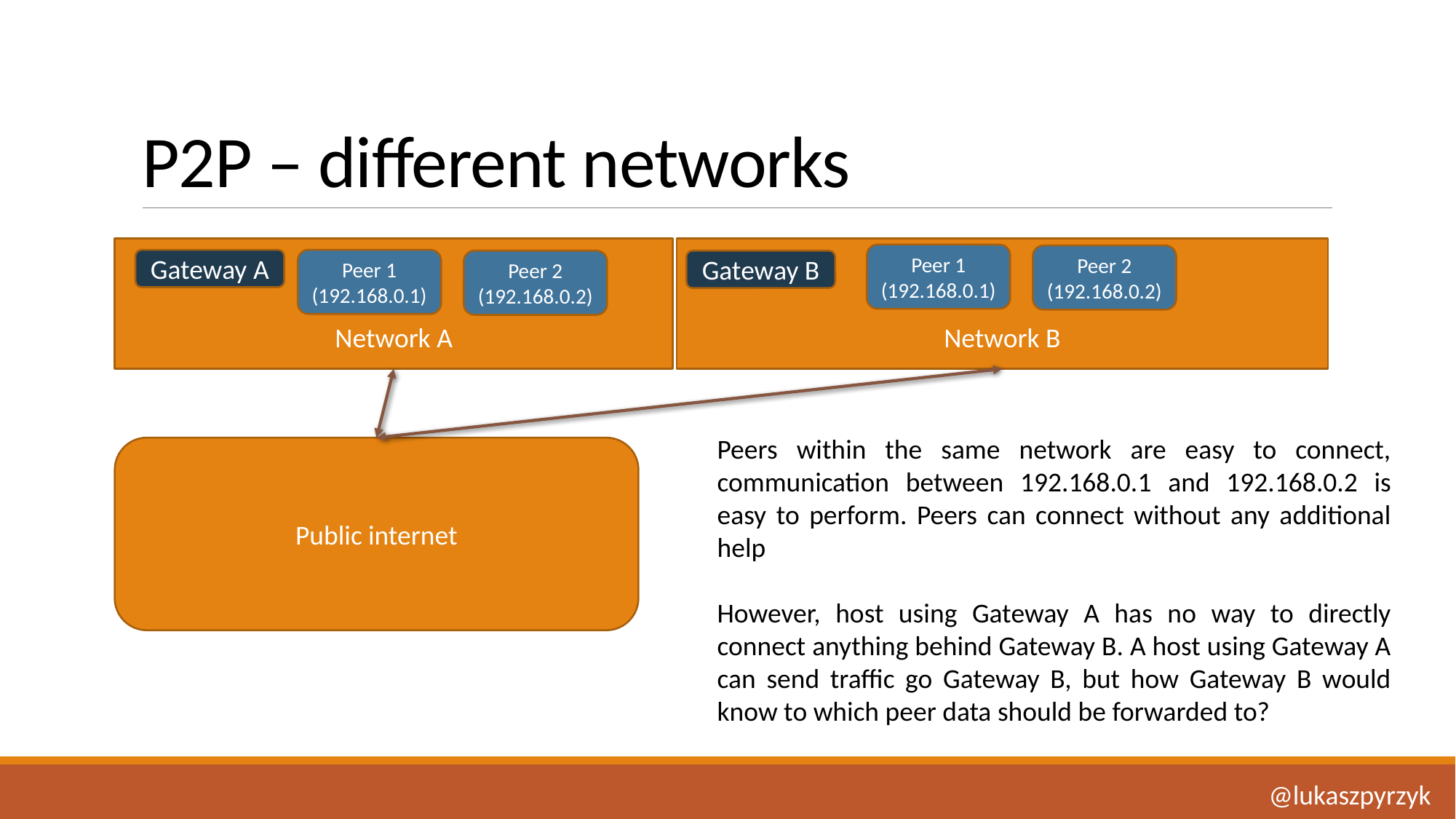

# P2P – different networks

Network A
Network B
Peer 1 (192.168.0.1)
Peer 2 (192.168.0.2)
Gateway A
Peer 1 (192.168.0.1)
Peer 2 (192.168.0.2)
Gateway B
Peers within the same network are easy to connect, communication between 192.168.0.1 and 192.168.0.2 is easy to perform. Peers can connect without any additional help

However, host using Gateway A has no way to directly connect anything behind Gateway B. A host using Gateway A can send traffic go Gateway B, but how Gateway B would know to which peer data should be forwarded to?
Public internet
@lukaszpyrzyk